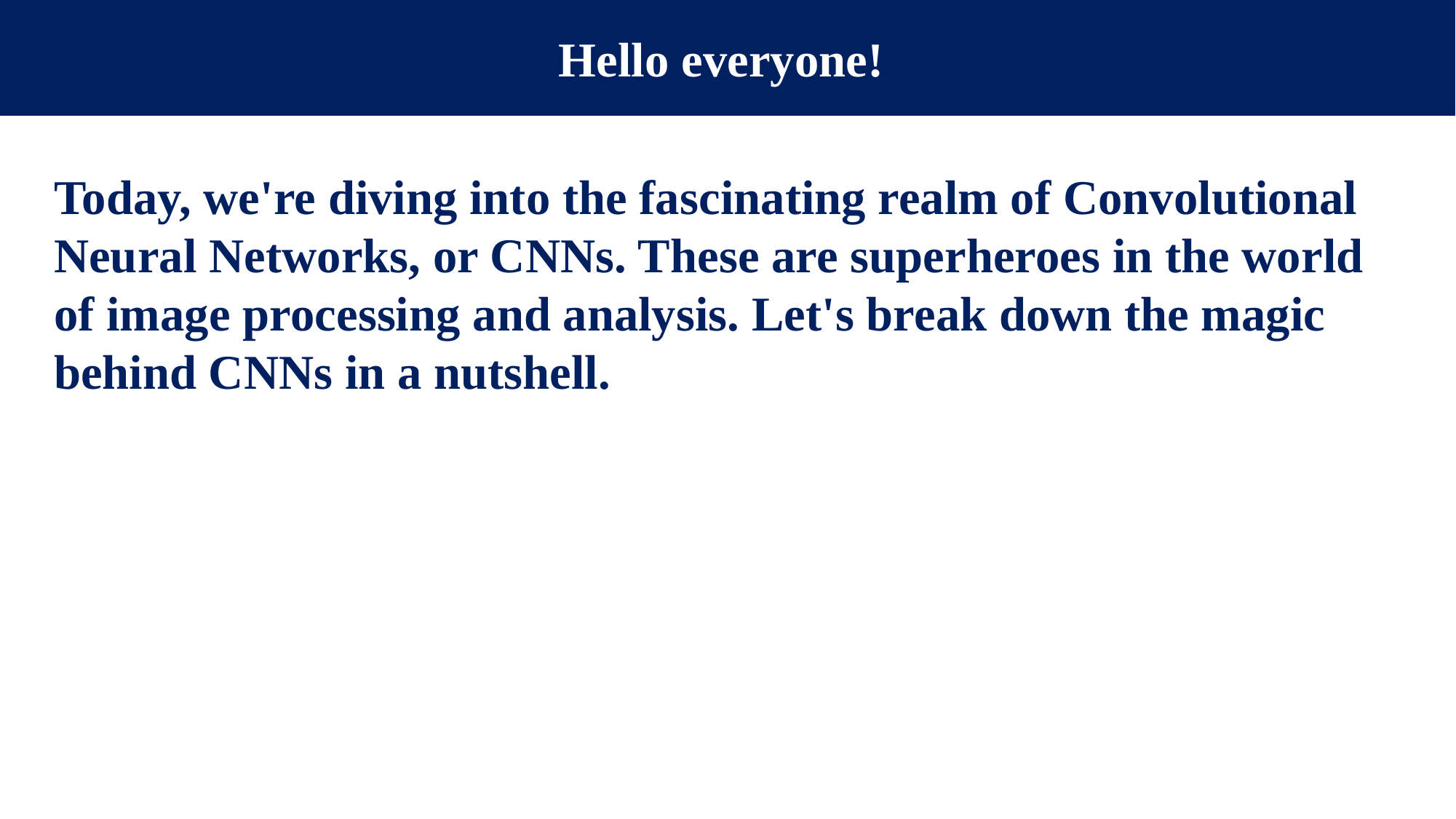

Hello everyone!
Today, we're diving into the fascinating realm of Convolutional Neural Networks, or CNNs. These are superheroes in the world of image processing and analysis. Let's break down the magic behind CNNs in a nutshell.